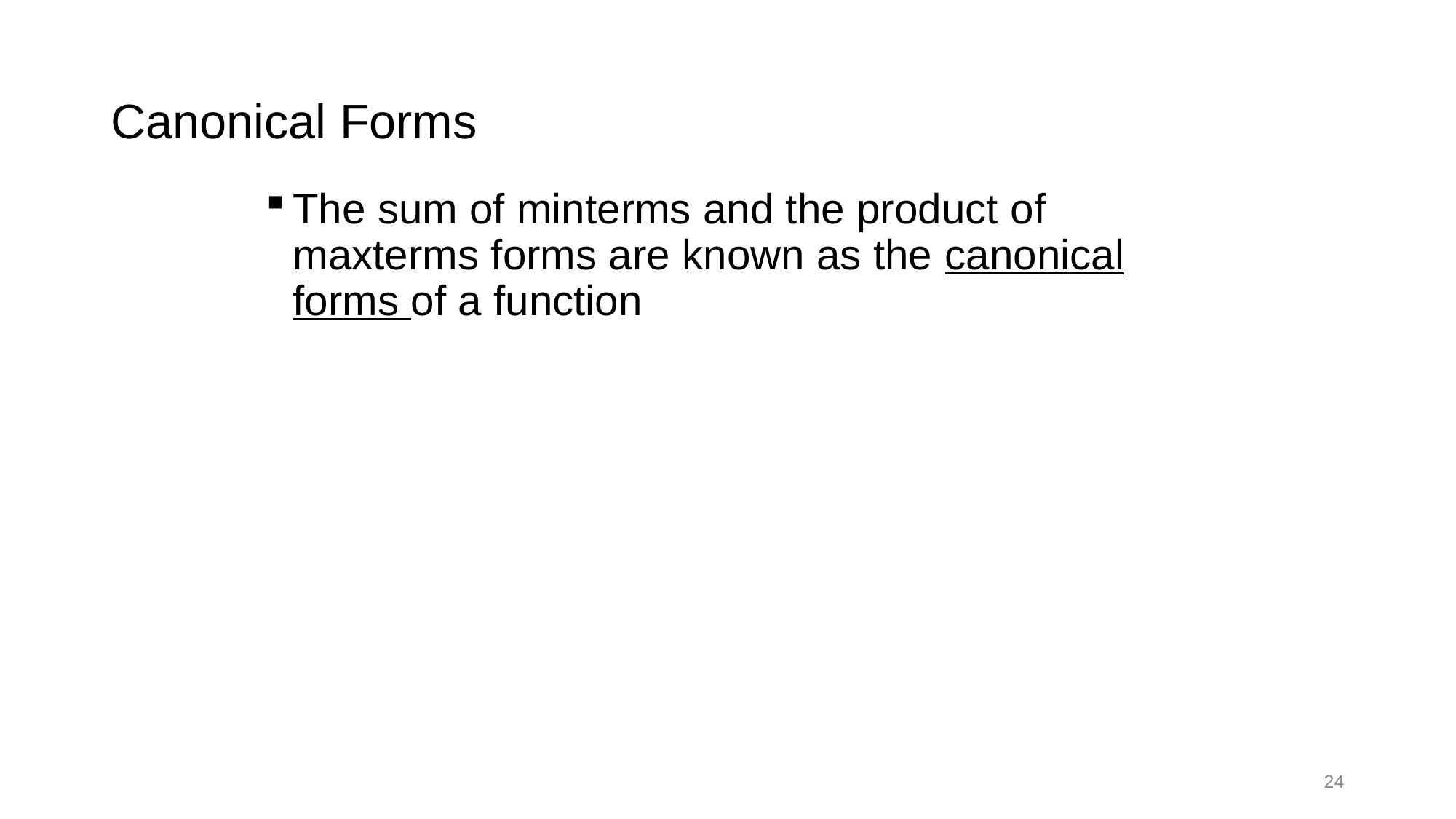

# Canonical Forms
The sum of minterms and the product of maxterms forms are known as the canonical forms of a function
24